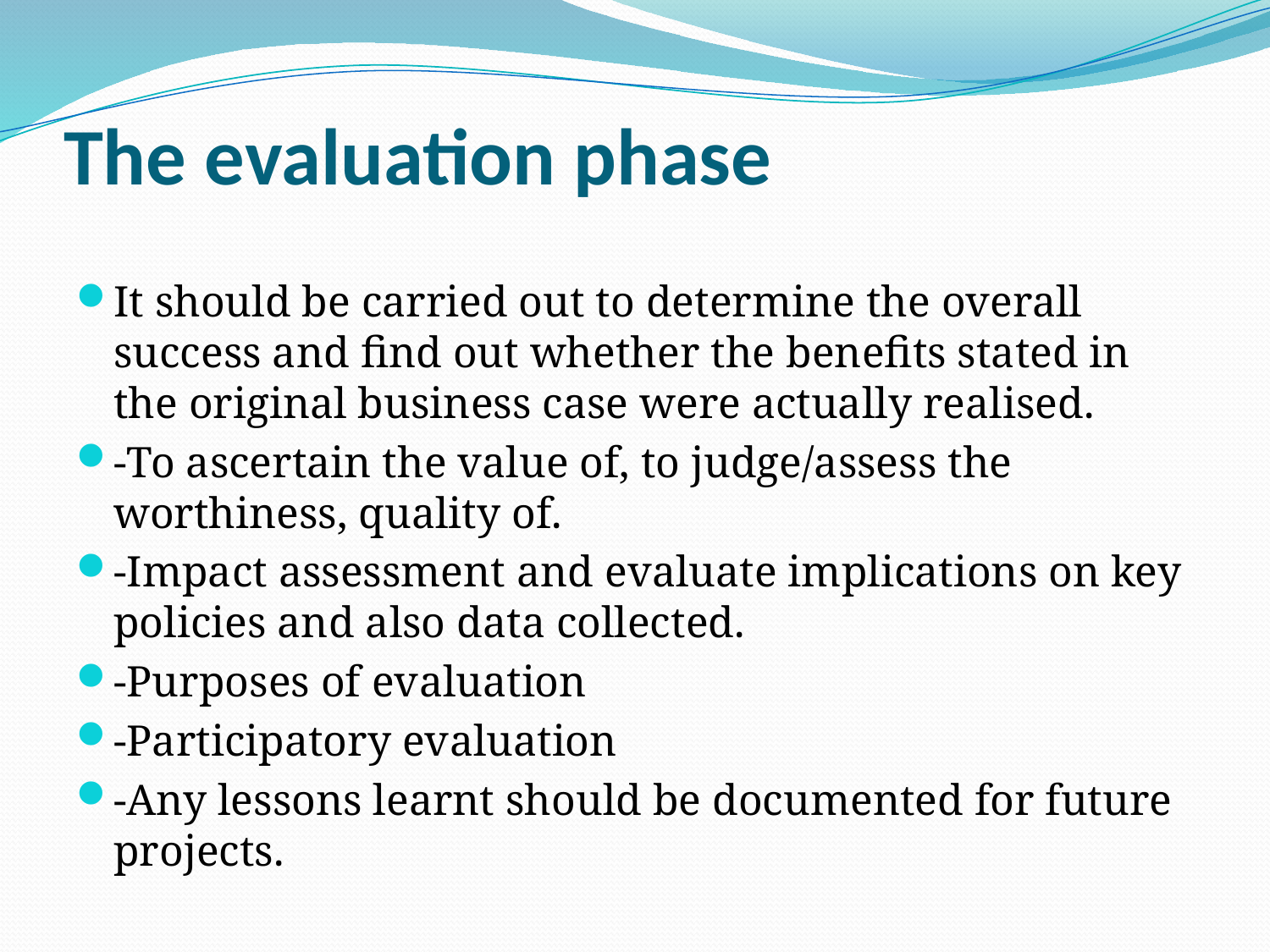

# The evaluation phase
It should be carried out to determine the overall success and find out whether the benefits stated in the original business case were actually realised.
-To ascertain the value of, to judge/assess the worthiness, quality of.
-Impact assessment and evaluate implications on key policies and also data collected.
-Purposes of evaluation
-Participatory evaluation
-Any lessons learnt should be documented for future projects.